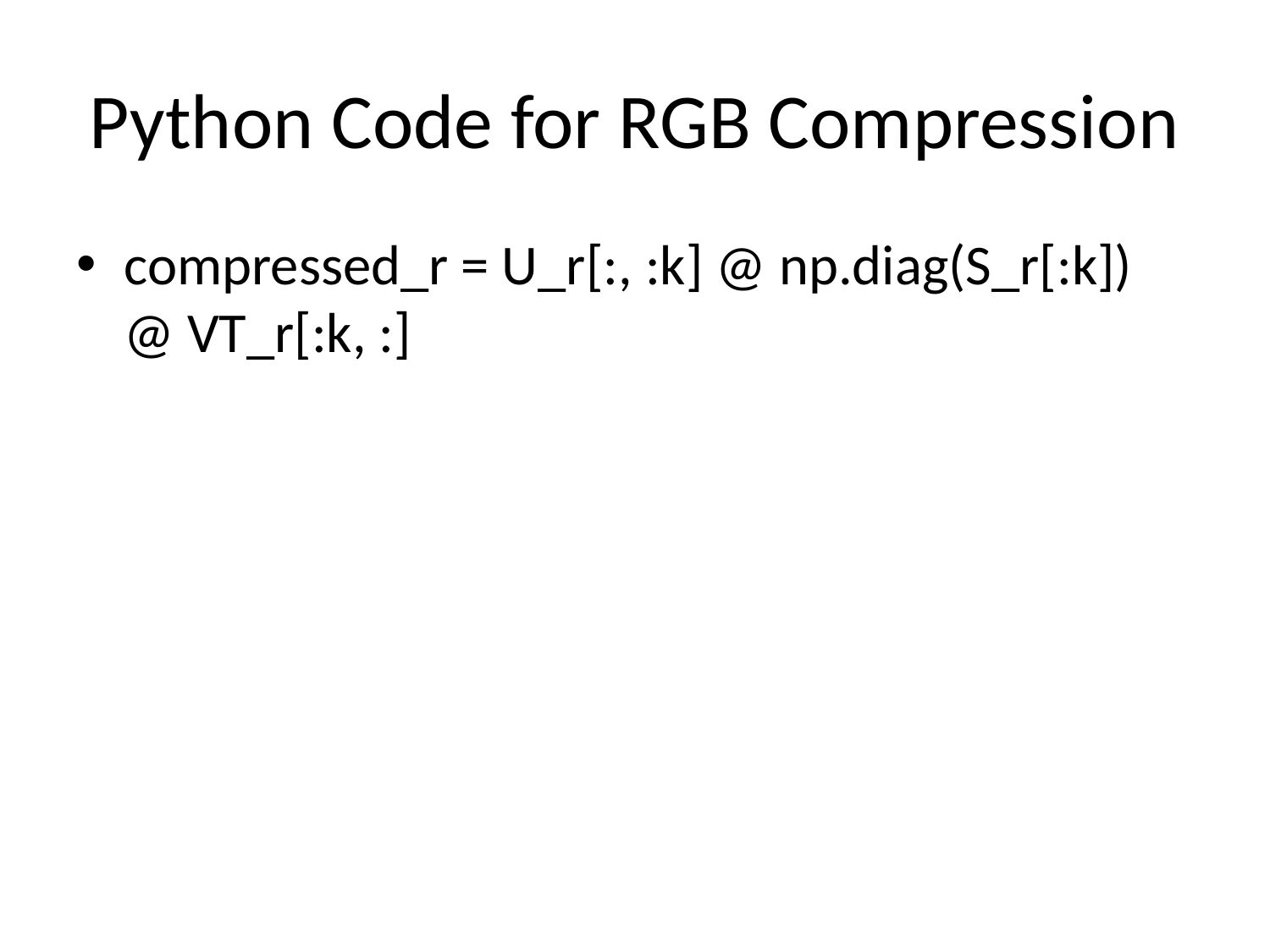

# Python Code for RGB Compression
compressed_r = U_r[:, :k] @ np.diag(S_r[:k]) @ VT_r[:k, :]